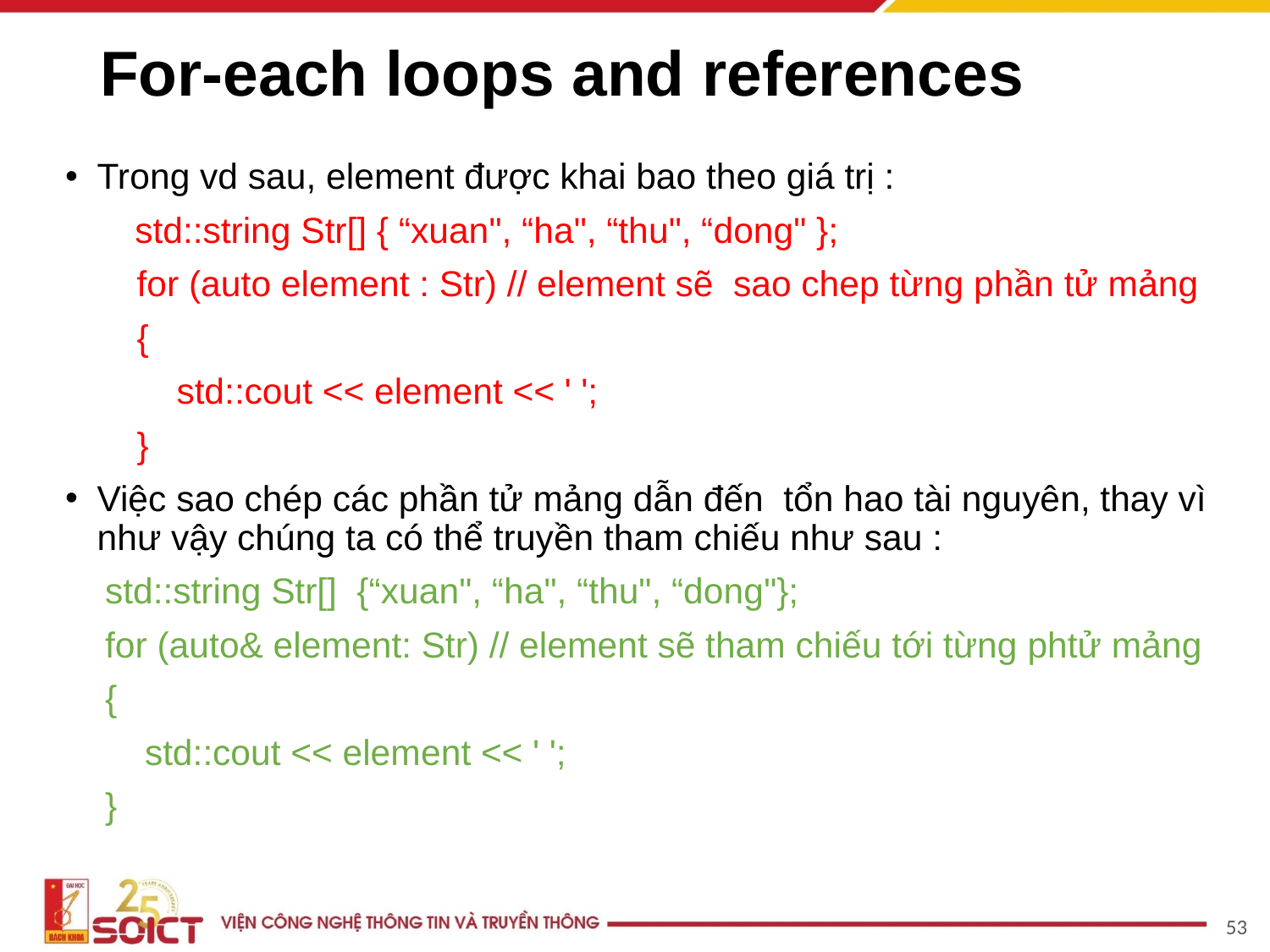

# For-each loops and references
Trong vd sau, element được khai bao theo giá trị :
       std::string Str[] { “xuan", “ha", “thu", “dong" };
	    for (auto element : Str) // element sẽ  sao chep từng phần tử mảng
	    {
	        std::cout << element << ' ';
	    }
Việc sao chép các phần tử mảng dẫn đến  tổn hao tài nguyên, thay vì như vậy chúng ta có thể truyền tham chiếu như sau :
    std::string Str[]  {“xuan", “ha", “thu", “dong"};
    for (auto& element: Str) // element sẽ tham chiếu tới từng phtử mảng
    {
        std::cout << element << ' ';
    }
53